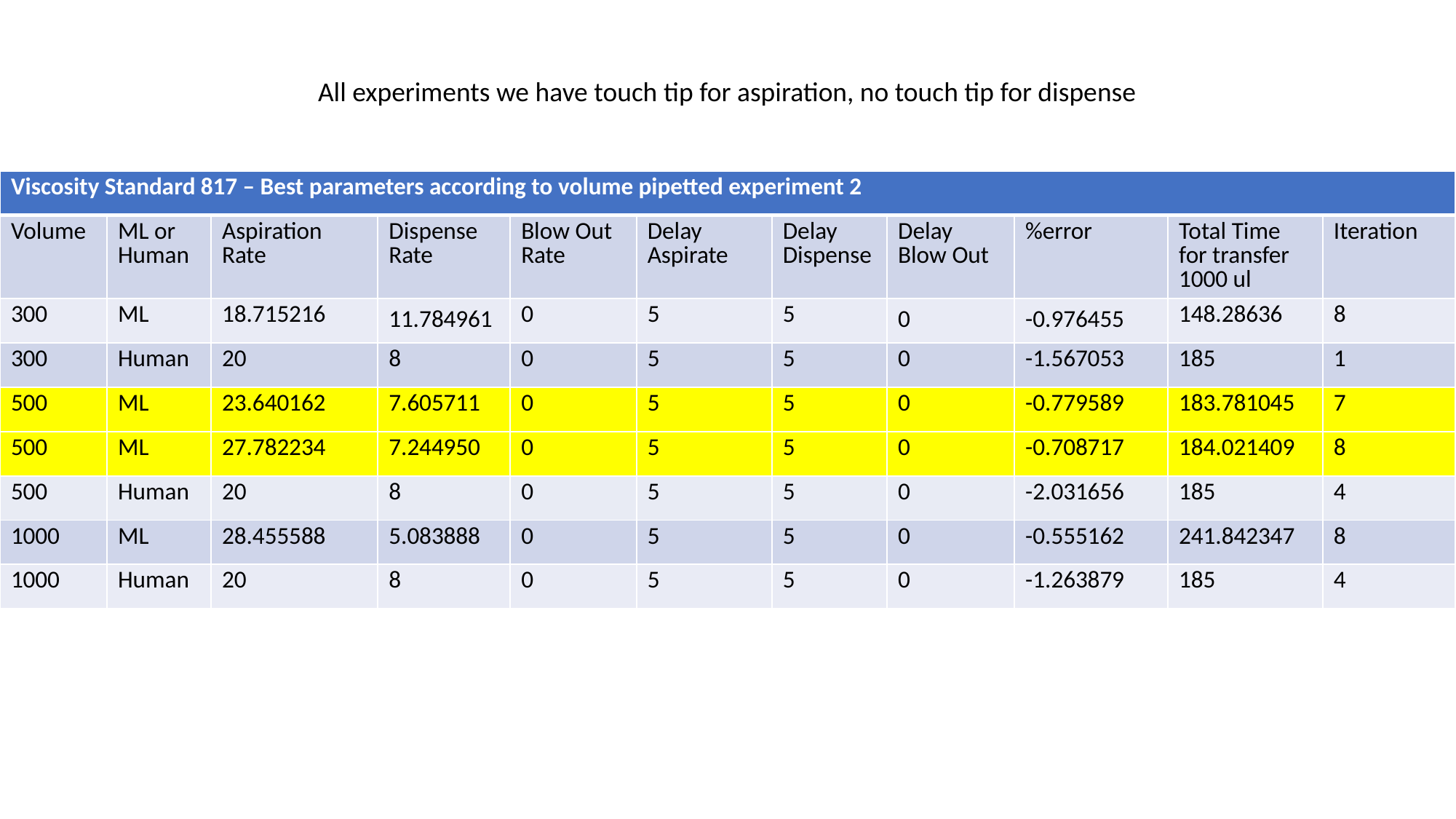

All experiments we have touch tip for aspiration, no touch tip for dispense
| Viscosity Standard 817 – Best parameters according to volume pipetted experiment 2 |  |  |  |  |  |  |  |  |  |  |
| --- | --- | --- | --- | --- | --- | --- | --- | --- | --- | --- |
| Volume | ML or Human | Aspiration Rate | Dispense Rate | Blow Out Rate | Delay Aspirate | Delay Dispense | Delay Blow Out | %error | Total Time for transfer 1000 ul | Iteration |
| 300 | ML | 18.715216 | 11.784961 | 0 | 5 | 5 | 0 | -0.976455 | 148.28636 | 8 |
| 300 | Human | 20 | 8 | 0 | 5 | 5 | 0 | -1.567053 | 185 | 1 |
| 500 | ML | 23.640162 | 7.605711 | 0 | 5 | 5 | 0 | -0.779589 | 183.781045 | 7 |
| 500 | ML | 27.782234 | 7.244950 | 0 | 5 | 5 | 0 | -0.708717 | 184.021409 | 8 |
| 500 | Human | 20 | 8 | 0 | 5 | 5 | 0 | -2.031656 | 185 | 4 |
| 1000 | ML | 28.455588 | 5.083888 | 0 | 5 | 5 | 0 | -0.555162 | 241.842347 | 8 |
| 1000 | Human | 20 | 8 | 0 | 5 | 5 | 0 | -1.263879 | 185 | 4 |